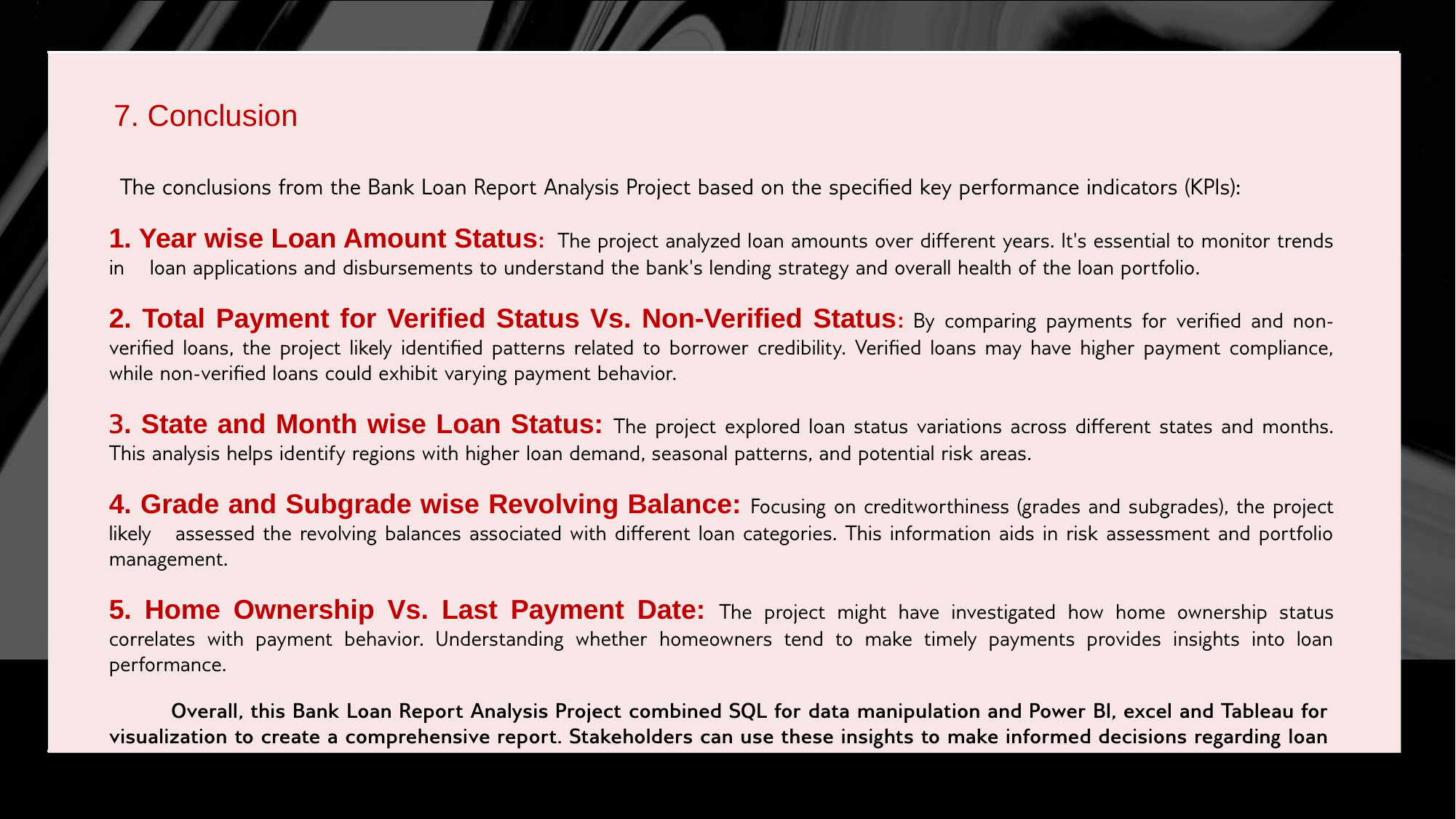

7. Conclusion
  The conclusions from the Bank Loan Report Analysis Project based on the specified key performance indicators (KPIs):

1. Year wise Loan Amount Status:  The project analyzed loan amounts over different years. It's essential to monitor trends in    loan applications and disbursements to understand the bank's lending strategy and overall health of the loan portfolio.

2. Total Payment for Verified Status Vs. Non-Verified Status: By comparing payments for verified and non-verified loans, the project likely identified patterns related to borrower credibility. Verified loans may have higher payment compliance, while non-verified loans could exhibit varying payment behavior.

3. State and Month wise Loan Status: The project explored loan status variations across different states and months. This analysis helps identify regions with higher loan demand, seasonal patterns, and potential risk areas.

4. Grade and Subgrade wise Revolving Balance: Focusing on creditworthiness (grades and subgrades), the project likely   assessed the revolving balances associated with different loan categories. This information aids in risk assessment and portfolio management.

5. Home Ownership Vs. Last Payment Date: The project might have investigated how home ownership status correlates with payment behavior. Understanding whether homeowners tend to make timely payments provides insights into loan performance.

         Overall, this Bank Loan Report Analysis Project combined SQL for data manipulation and Power BI, excel and Tableau for visualization to create a comprehensive report. Stakeholders can use these insights to make informed decisions regarding loan applications, approvals, and risk management.